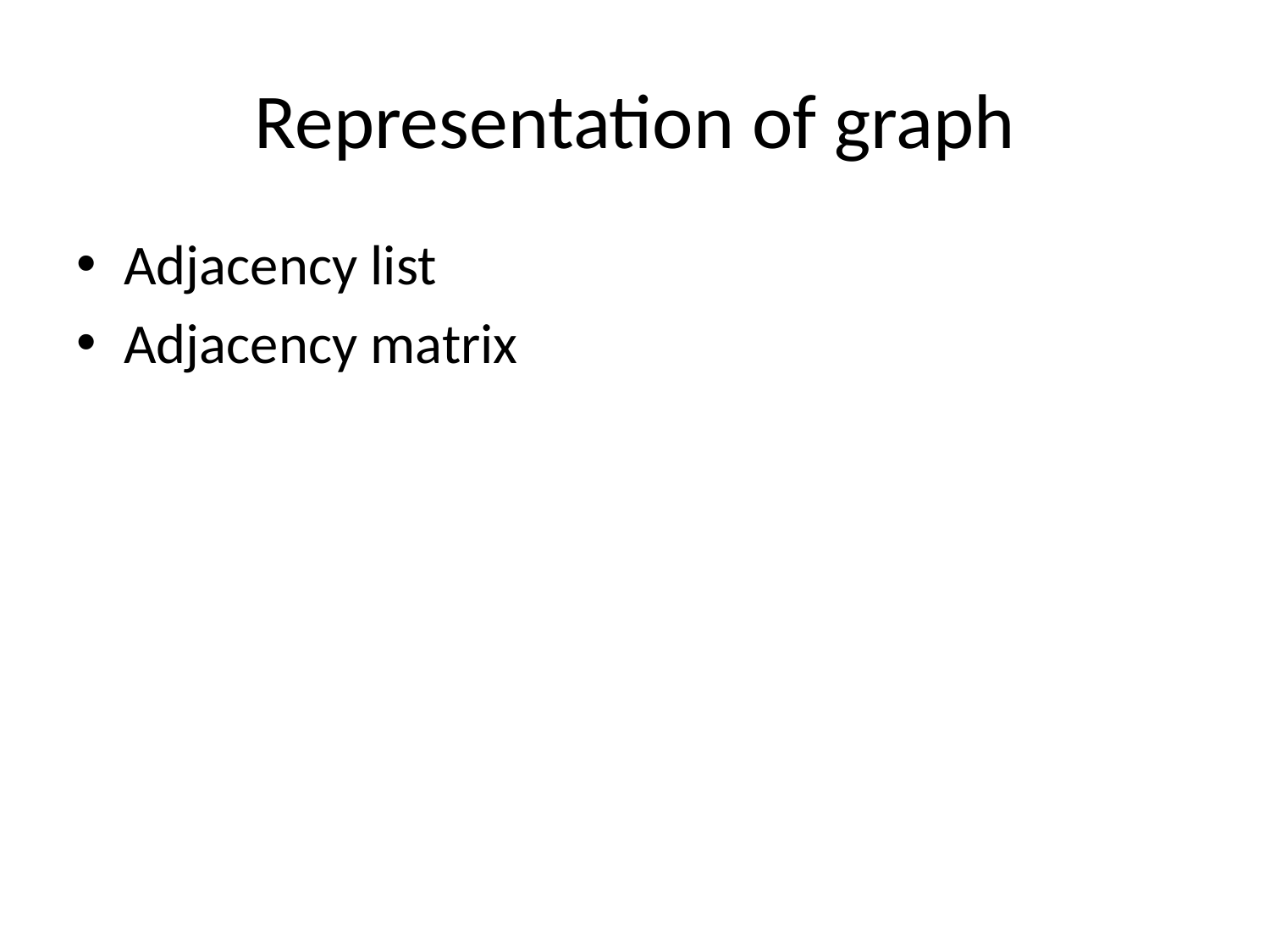

# Representation of graph
Adjacency list
Adjacency matrix